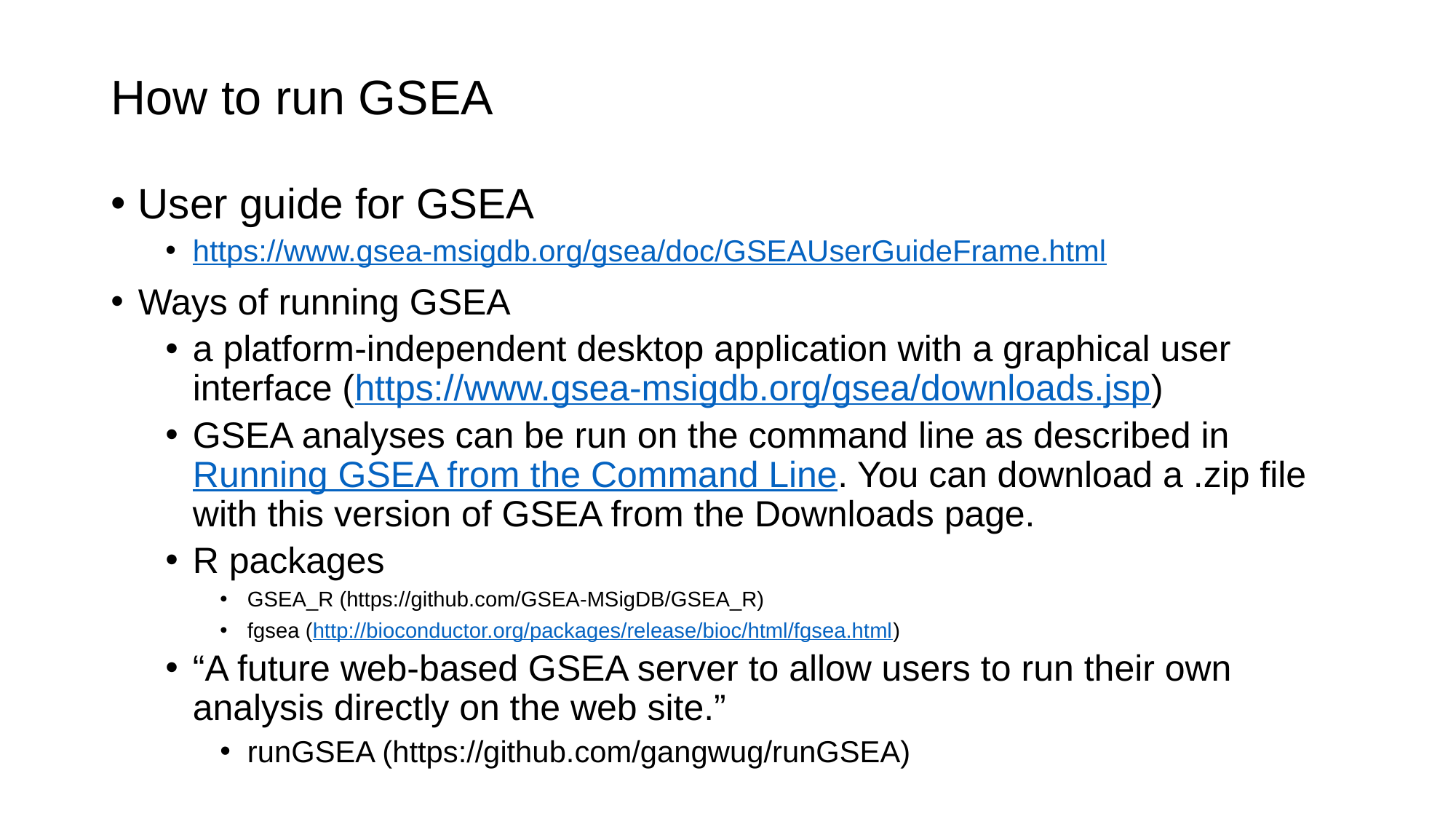

# How to run GSEA
User guide for GSEA
https://www.gsea-msigdb.org/gsea/doc/GSEAUserGuideFrame.html
Ways of running GSEA
a platform-independent desktop application with a graphical user interface (https://www.gsea-msigdb.org/gsea/downloads.jsp)
GSEA analyses can be run on the command line as described in Running GSEA from the Command Line. You can download a .zip file with this version of GSEA from the Downloads page.
R packages
GSEA_R (https://github.com/GSEA-MSigDB/GSEA_R)
fgsea (http://bioconductor.org/packages/release/bioc/html/fgsea.html)
“A future web-based GSEA server to allow users to run their own analysis directly on the web site.”
runGSEA (https://github.com/gangwug/runGSEA)